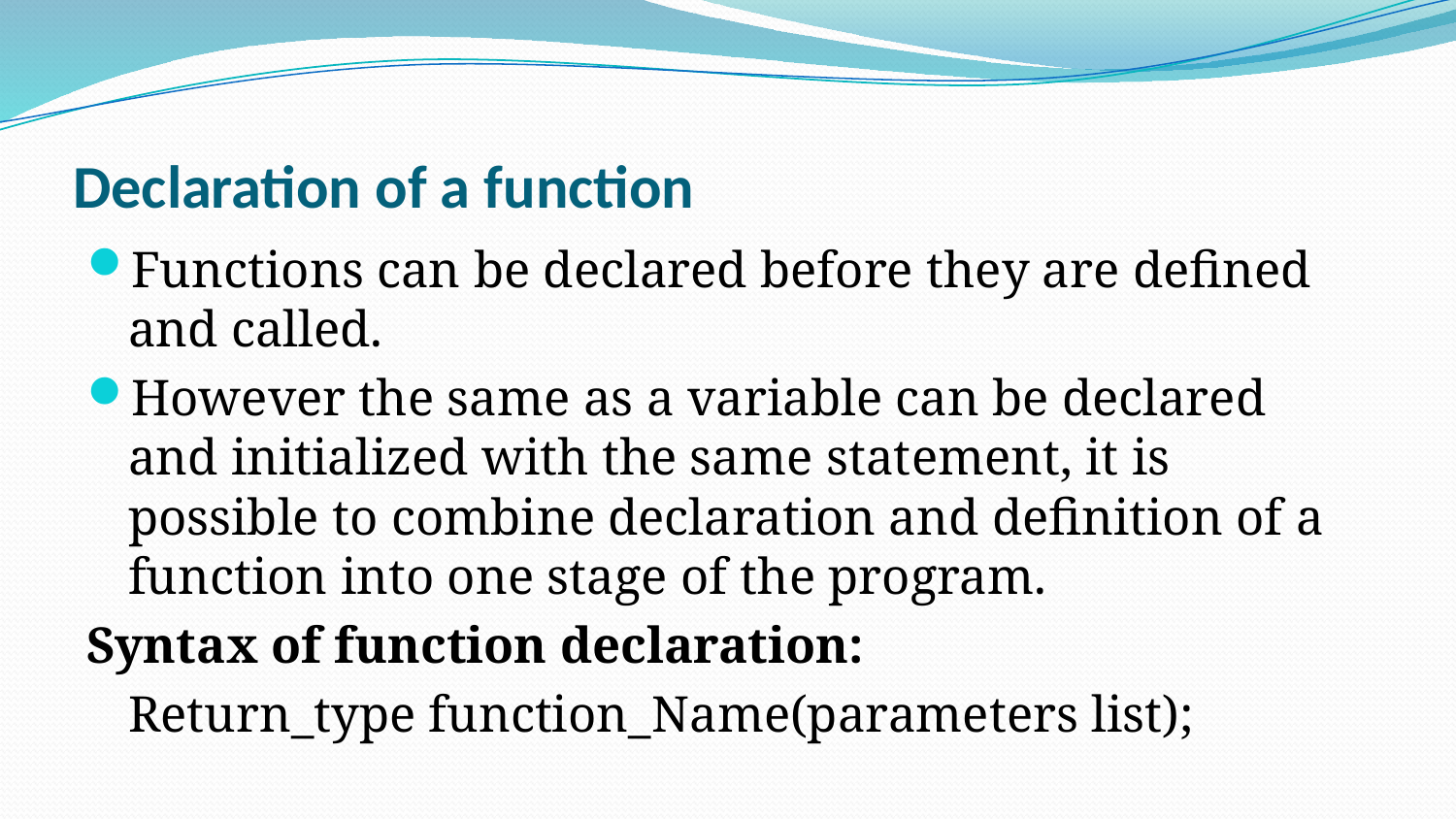

# Declaration of a function
Functions can be declared before they are defined and called.
However the same as a variable can be declared and initialized with the same statement, it is possible to combine declaration and definition of a function into one stage of the program.
Syntax of function declaration:
	Return_type function_Name(parameters list);